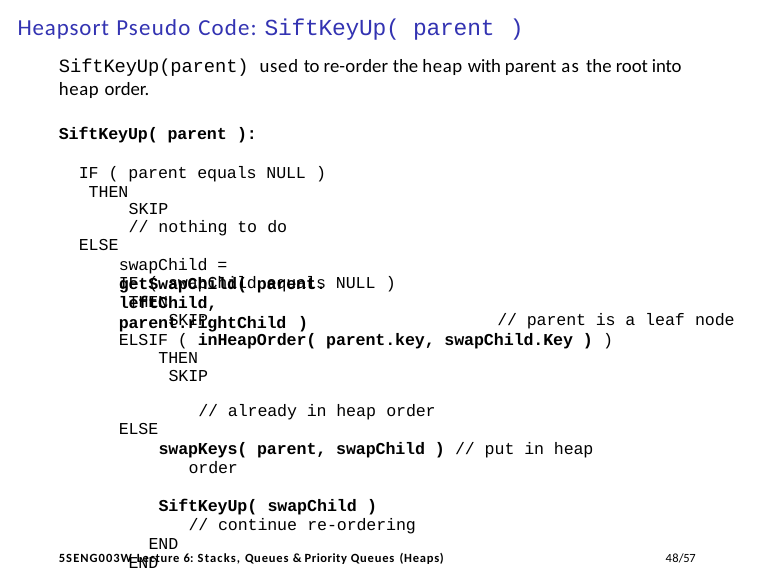

# Heapsort Pseudo Code: SiftKeyUp( parent )
SiftKeyUp(parent) used to re-order the heap with parent as the root into  heap order.

SiftKeyUp( parent ):

IF ( parent equals NULL )  THEN
SKIP	// nothing to do
ELSE
swapChild = getSwapChild( parent.leftChild, parent.rightChild )
IF ( swapChild equals NULL )  THEN
SKIP
// parent is a leaf node
ELSIF ( inHeapOrder( parent.key, swapChild.Key ) )  THEN
SKIP	// already in heap order
ELSE
swapKeys( parent, swapChild ) // put in heap order

SiftKeyUp( swapChild )	// continue re-ordering
END  END
END
48/57
5SENG003W Lecture 6: Stacks, Queues & Priority Queues (Heaps)